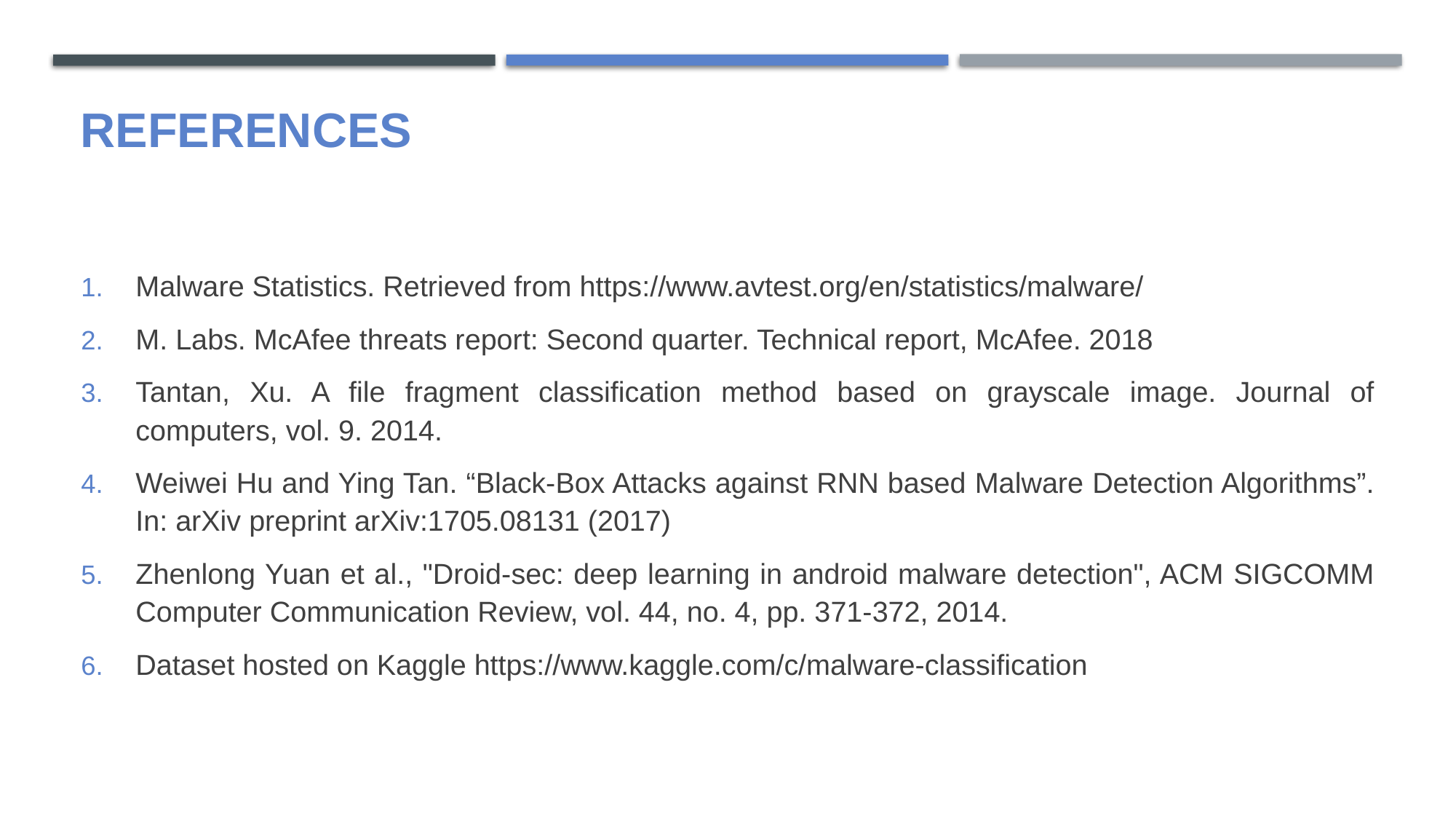

# references
Malware Statistics. Retrieved from https://www.avtest.org/en/statistics/malware/
M. Labs. McAfee threats report: Second quarter. Technical report, McAfee. 2018
Tantan, Xu. A file fragment classification method based on grayscale image. Journal of computers, vol. 9. 2014.
Weiwei Hu and Ying Tan. “Black-Box Attacks against RNN based Malware Detection Algorithms”. In: arXiv preprint arXiv:1705.08131 (2017)
Zhenlong Yuan et al., "Droid-sec: deep learning in android malware detection", ACM SIGCOMM Computer Communication Review, vol. 44, no. 4, pp. 371-372, 2014.
Dataset hosted on Kaggle https://www.kaggle.com/c/malware-classification